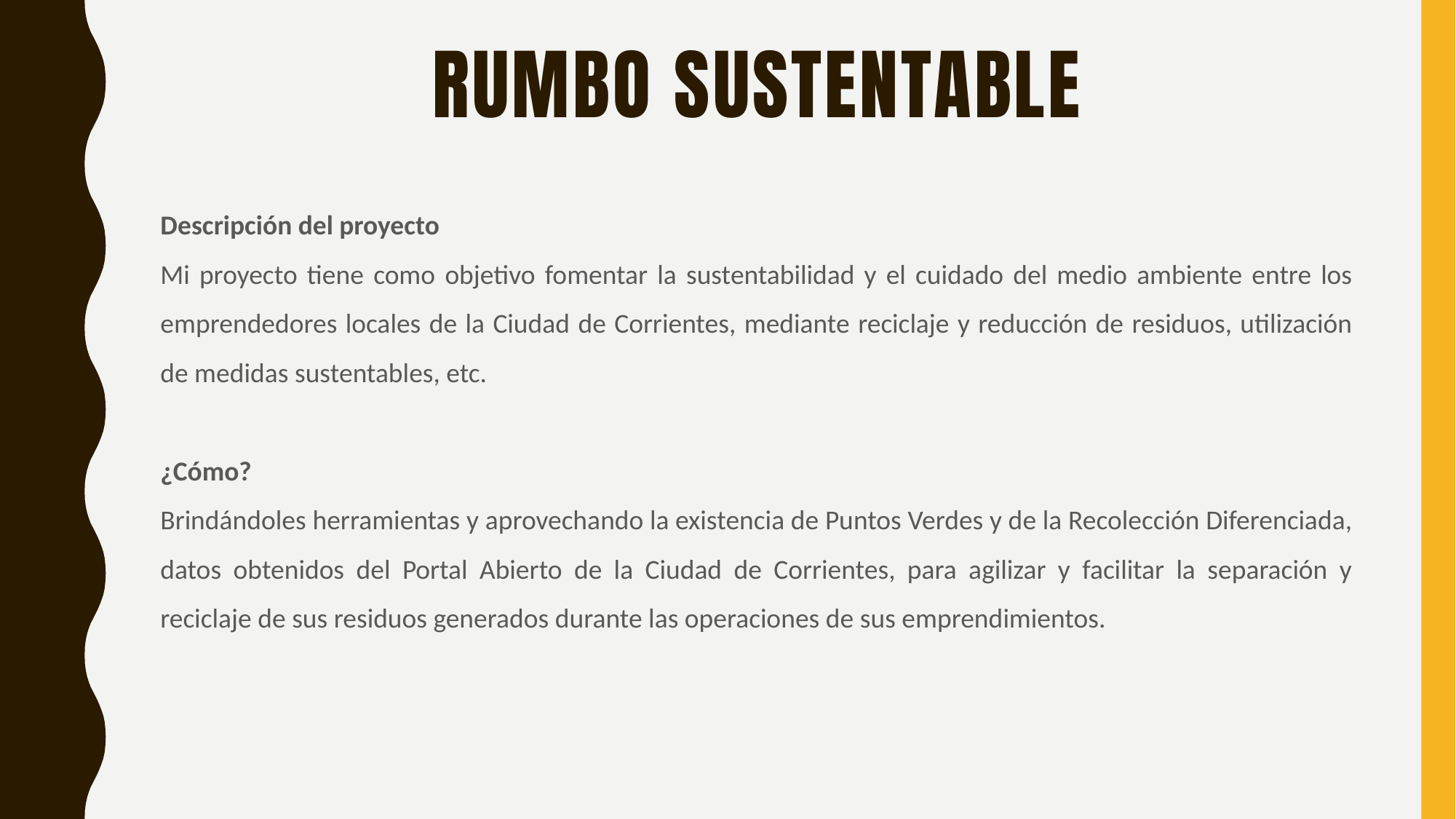

# Rumbo sustentable
Descripción del proyecto
Mi proyecto tiene como objetivo fomentar la sustentabilidad y el cuidado del medio ambiente entre los emprendedores locales de la Ciudad de Corrientes, mediante reciclaje y reducción de residuos, utilización de medidas sustentables, etc.

¿Cómo?
Brindándoles herramientas y aprovechando la existencia de Puntos Verdes y de la Recolección Diferenciada, datos obtenidos del Portal Abierto de la Ciudad de Corrientes, para agilizar y facilitar la separación y reciclaje de sus residuos generados durante las operaciones de sus emprendimientos.